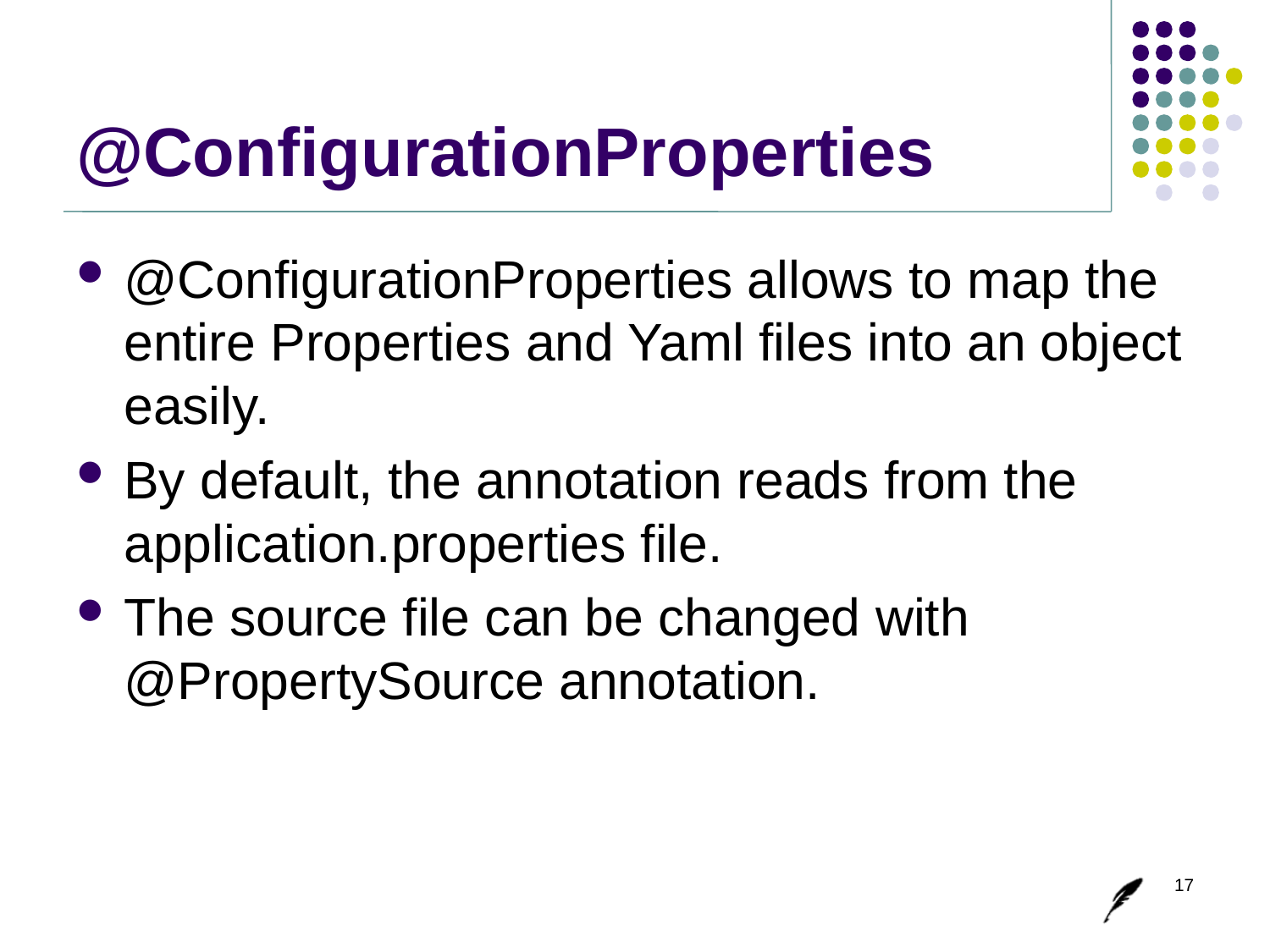

# @ConfigurationProperties
@ConfigurationProperties allows to map the entire Properties and Yaml files into an object easily.
By default, the annotation reads from the application.properties file.
The source file can be changed with @PropertySource annotation.
17